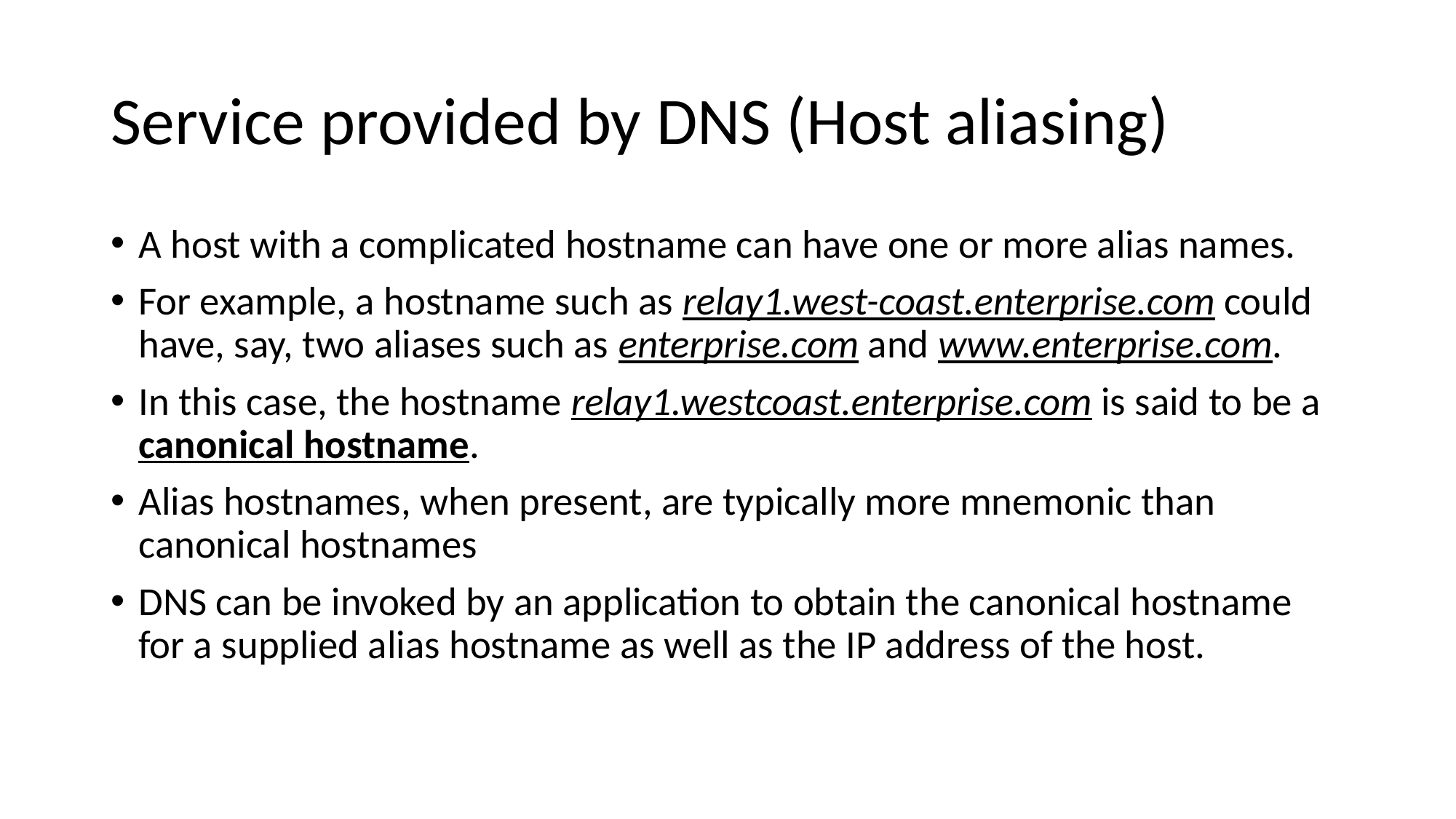

# Service provided by DNS (Host aliasing)
A host with a complicated hostname can have one or more alias names.
For example, a hostname such as relay1.west-coast.enterprise.com could have, say, two aliases such as enterprise.com and www.enterprise.com.
In this case, the hostname relay1.westcoast.enterprise.com is said to be a canonical hostname.
Alias hostnames, when present, are typically more mnemonic than canonical hostnames
DNS can be invoked by an application to obtain the canonical hostname for a supplied alias hostname as well as the IP address of the host.